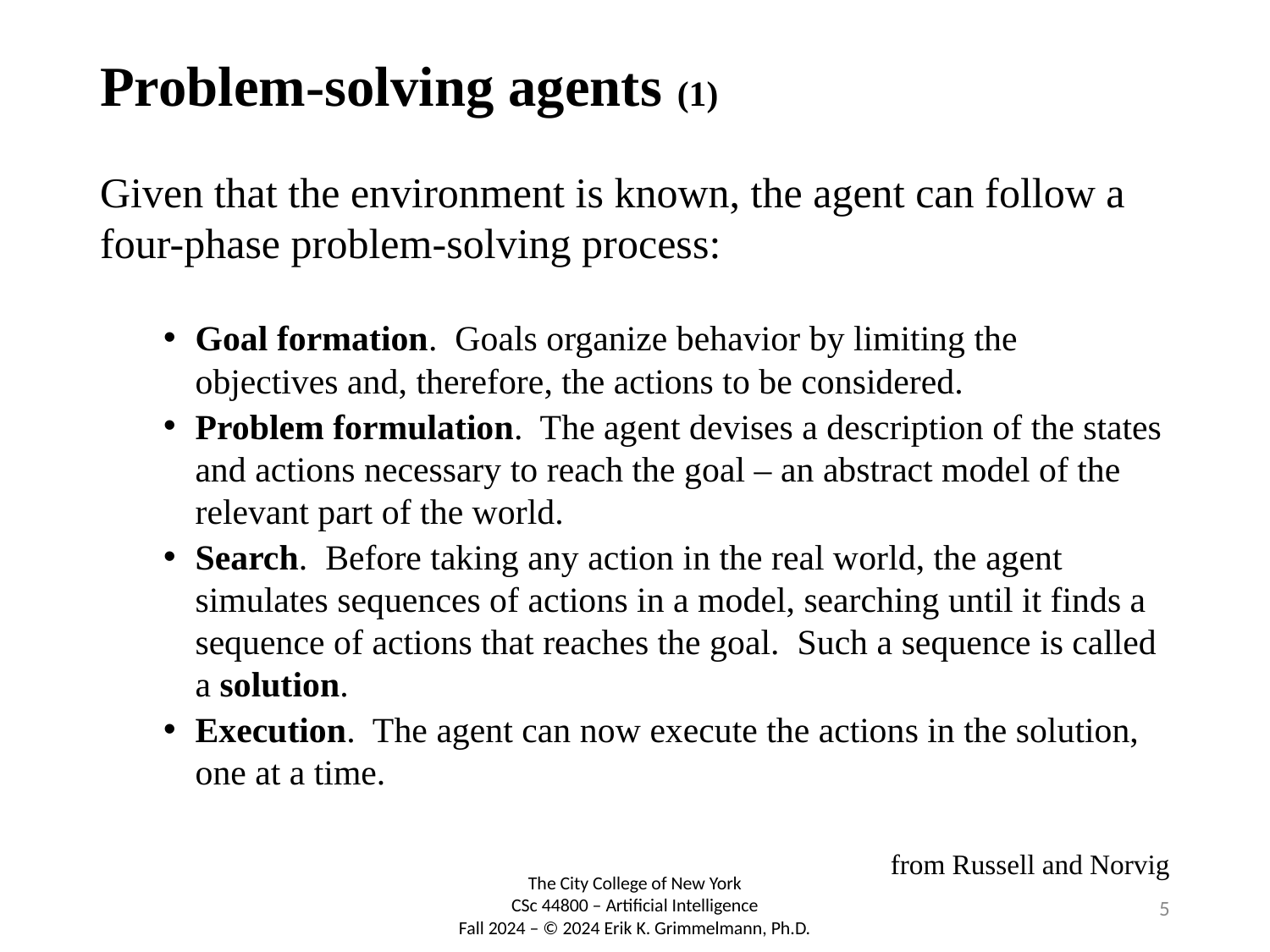

# Problem-solving agents (1)
Given that the environment is known, the agent can follow a four-phase problem-solving process:

Goal formation.  Goals organize behavior by limiting the objectives and, therefore, the actions to be considered.
Problem formulation.  The agent devises a description of the states and actions necessary to reach the goal – an abstract model of the relevant part of the world.
Search.  Before taking any action in the real world, the agent simulates sequences of actions in a model, searching until it finds a sequence of actions that reaches the goal.  Such a sequence is called a solution.
Execution.  The agent can now execute the actions in the solution, one at a time.

from Russell and Norvig
5